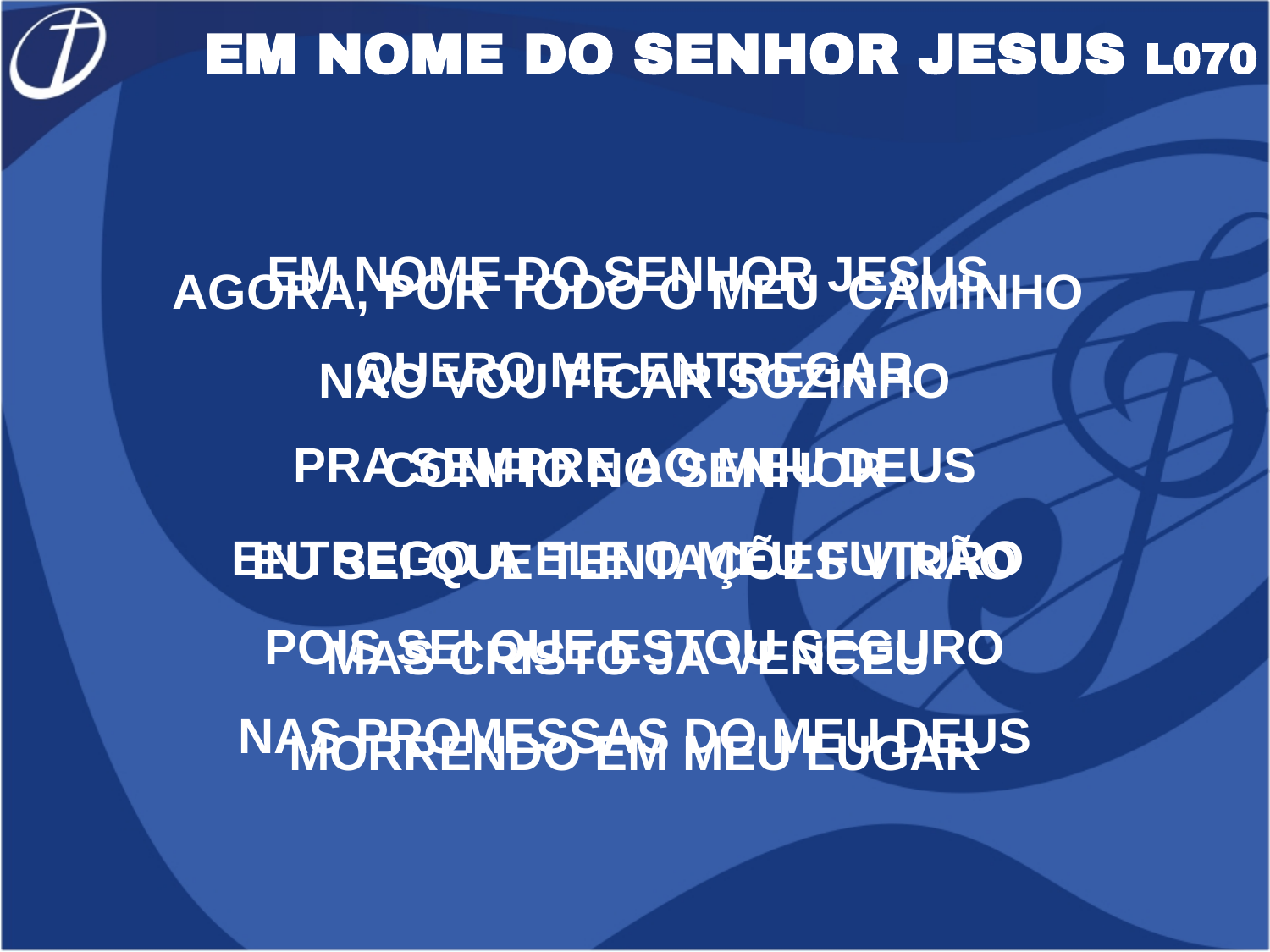

EM NOME DO SENHOR JESUS L070
EM NOME DO SENHOR JESUS
QUERO ME ENTREGAR
PRA SEMPRE AO MEU DEUS
EU SEI QUE TENTAÇÕES VIRÃO
MAS CRISTO JÁ VENCEU
MORRENDO EM MEU LUGAR
AGORA, POR TODO O MEU  CAMINHO
NÃO VOU FICAR SOZINHO
CONFIO NO SENHOR
ENTREGO A ELE O MEU FUTURO
POIS SEI QUE ESTOU SEGURO
NAS PROMESSAS DO MEU DEUS